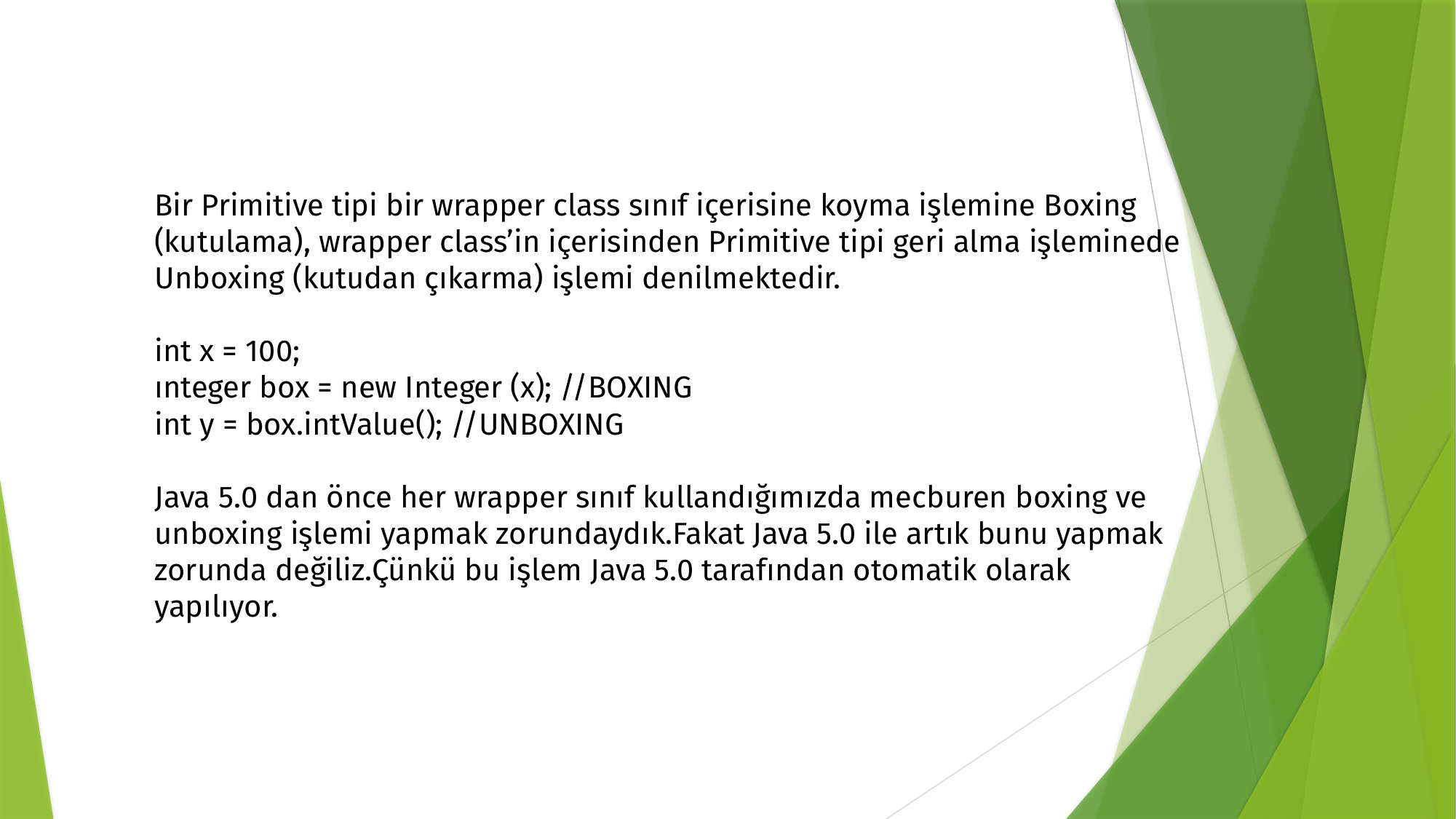

Bir Primitive tipi bir wrapper class sınıf içerisine koyma işlemine Boxing (kutulama), wrapper class’in içerisinden Primitive tipi geri alma işleminede Unboxing (kutudan çıkarma) işlemi denilmektedir.

int x = 100;
ınteger box = new Integer (x); //BOXING
int y = box.intValue(); //UNBOXING

Java 5.0 dan önce her wrapper sınıf kullandığımızda mecburen boxing ve unboxing işlemi yapmak zorundaydık.Fakat Java 5.0 ile artık bunu yapmak zorunda değiliz.Çünkü bu işlem Java 5.0 tarafından otomatik olarak yapılıyor.